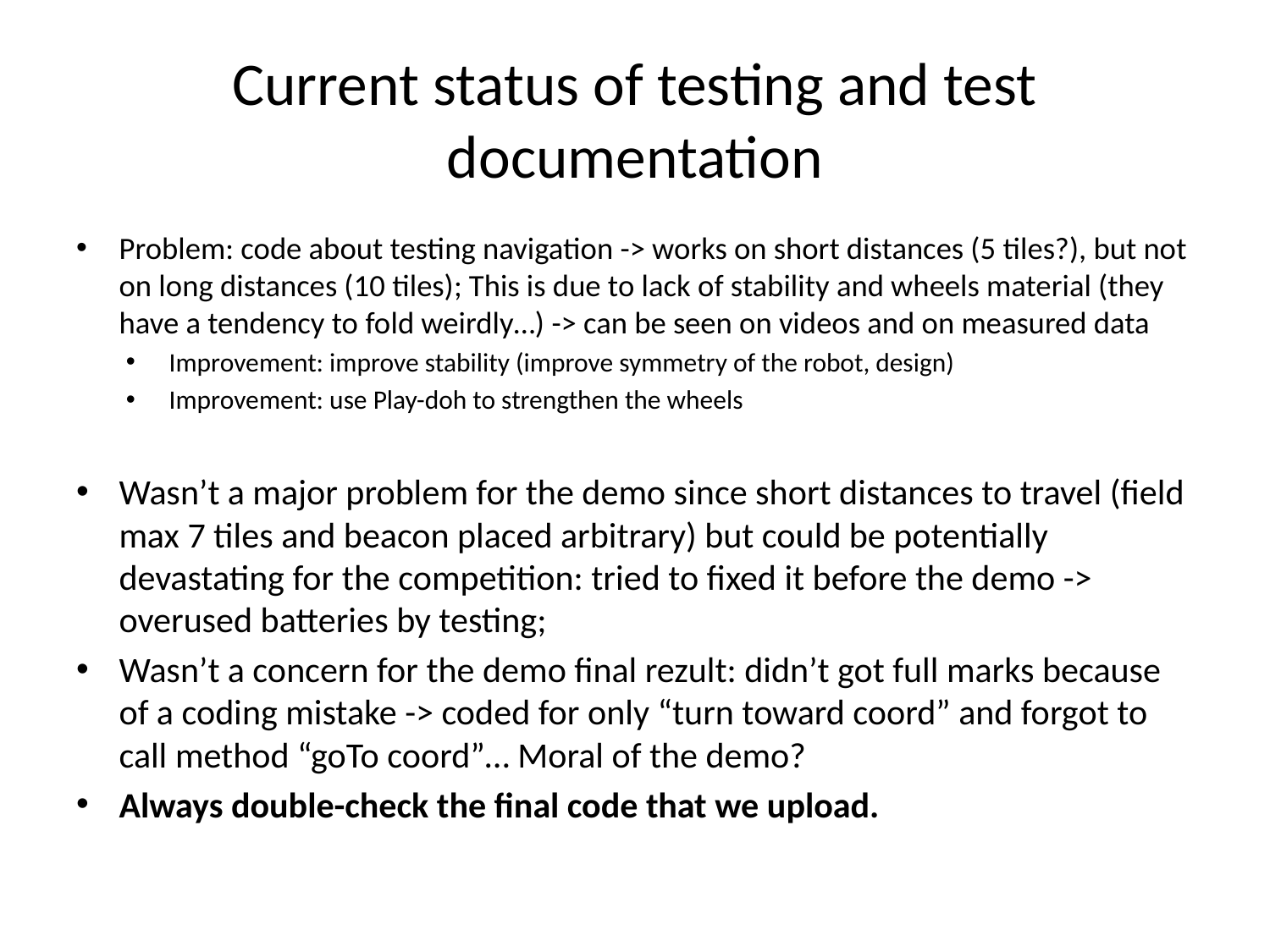

# Current status of testing and test documentation
Problem: code about testing navigation -> works on short distances (5 tiles?), but not on long distances (10 tiles); This is due to lack of stability and wheels material (they have a tendency to fold weirdly…) -> can be seen on videos and on measured data
Improvement: improve stability (improve symmetry of the robot, design)
Improvement: use Play-doh to strengthen the wheels

Wasn’t a major problem for the demo since short distances to travel (field max 7 tiles and beacon placed arbitrary) but could be potentially devastating for the competition: tried to fixed it before the demo -> overused batteries by testing;
Wasn’t a concern for the demo final rezult: didn’t got full marks because of a coding mistake -> coded for only “turn toward coord” and forgot to call method “goTo coord”… Moral of the demo?
Always double-check the final code that we upload.